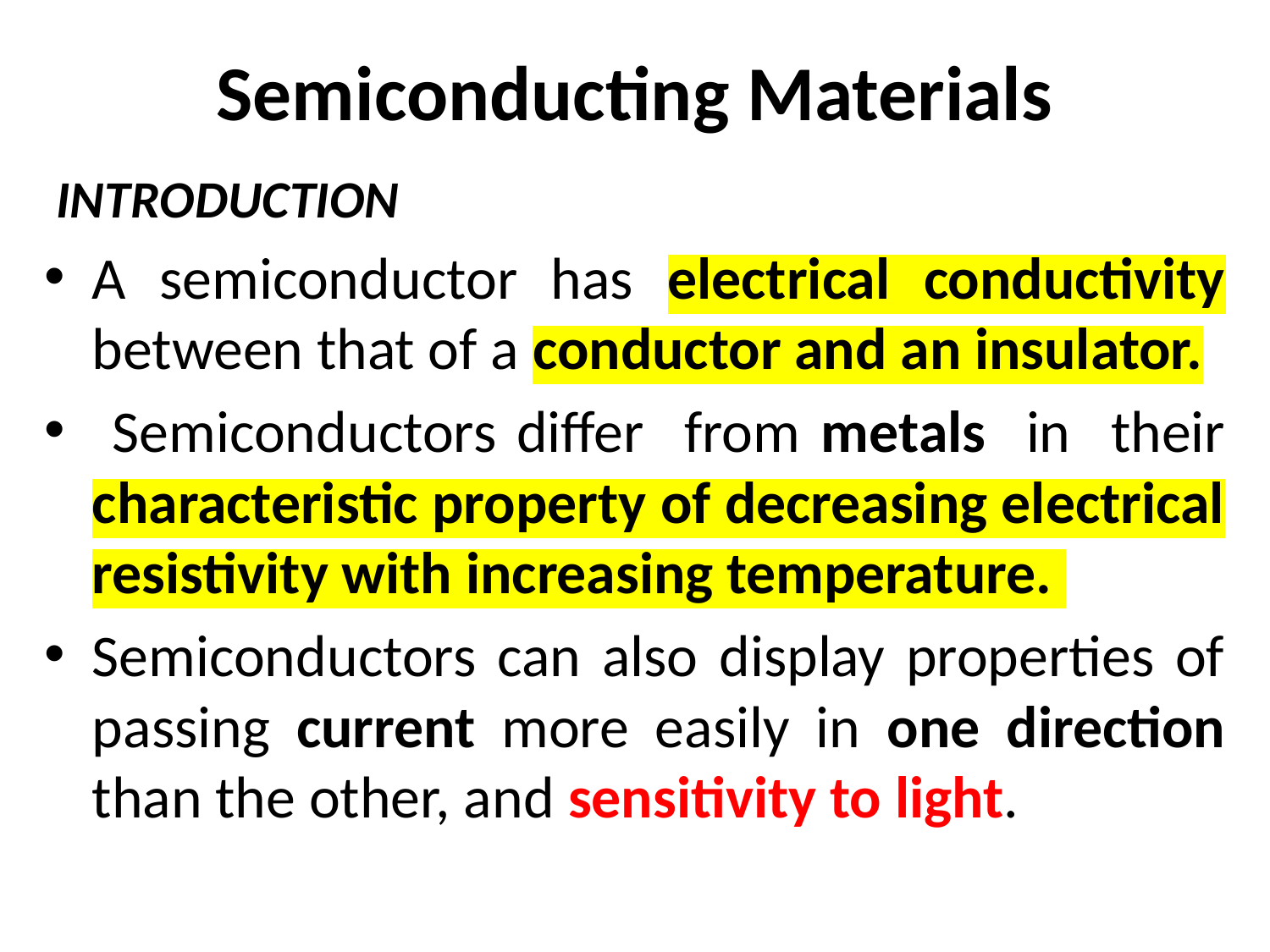

# Semiconducting Materials
 INTRODUCTION
A semiconductor has electrical conductivity between that of a conductor and an insulator.
 Semiconductors differ  from metals  in  their characteristic property of decreasing electrical resistivity with increasing temperature.
Semiconductors can also display properties of passing current more easily in one direction than the other, and sensitivity to light.